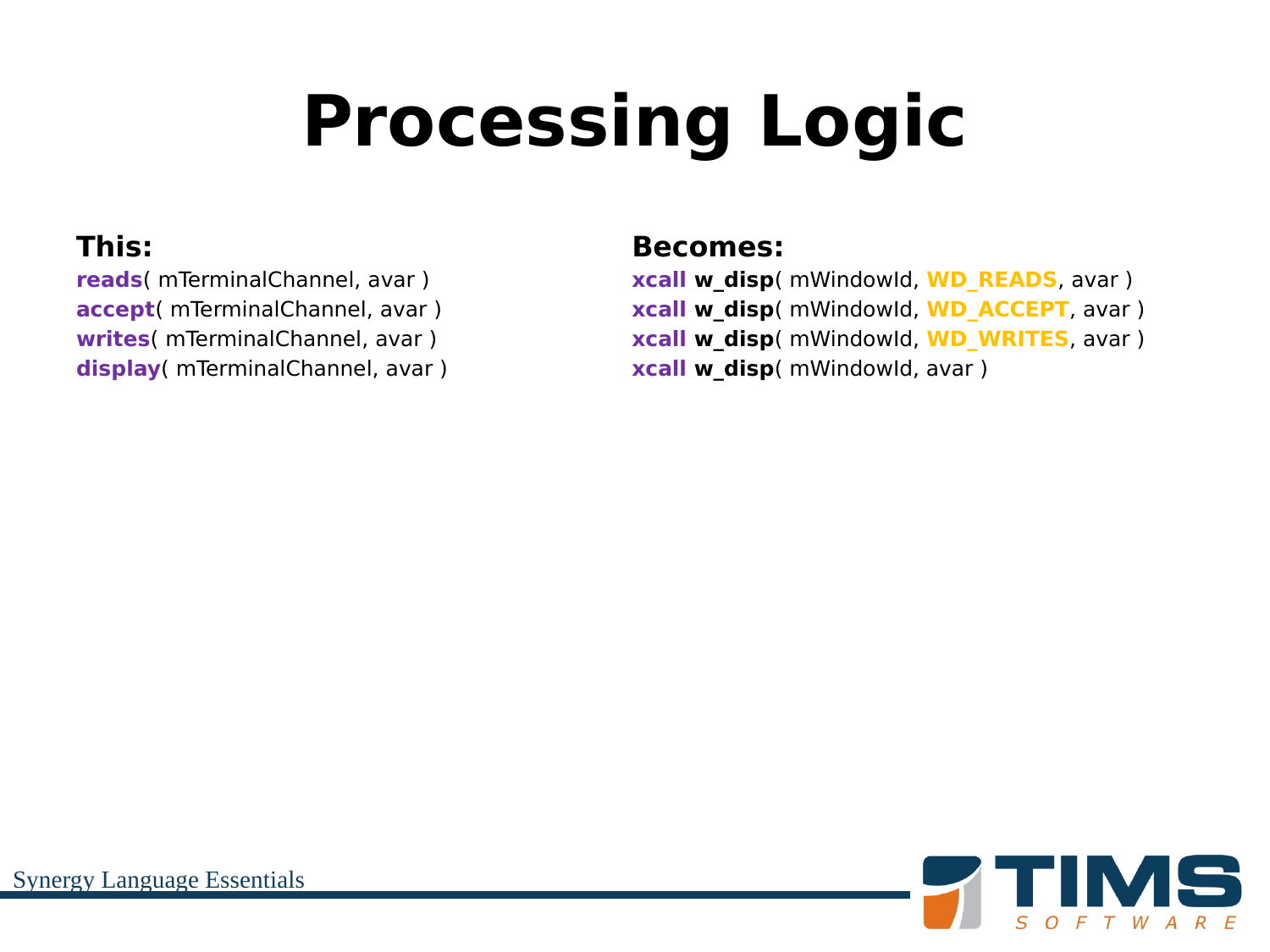

# Processing Logic
This:				Becomes:
reads( mTerminalChannel, avar )		xcall w_disp( mWindowId, WD_READS, avar )
accept( mTerminalChannel, avar )		xcall w_disp( mWindowId, WD_ACCEPT, avar )
writes( mTerminalChannel, avar )		xcall w_disp( mWindowId, WD_WRITES, avar )
display( mTerminalChannel, avar )		xcall w_disp( mWindowId, avar )
Synergy Language Essentials